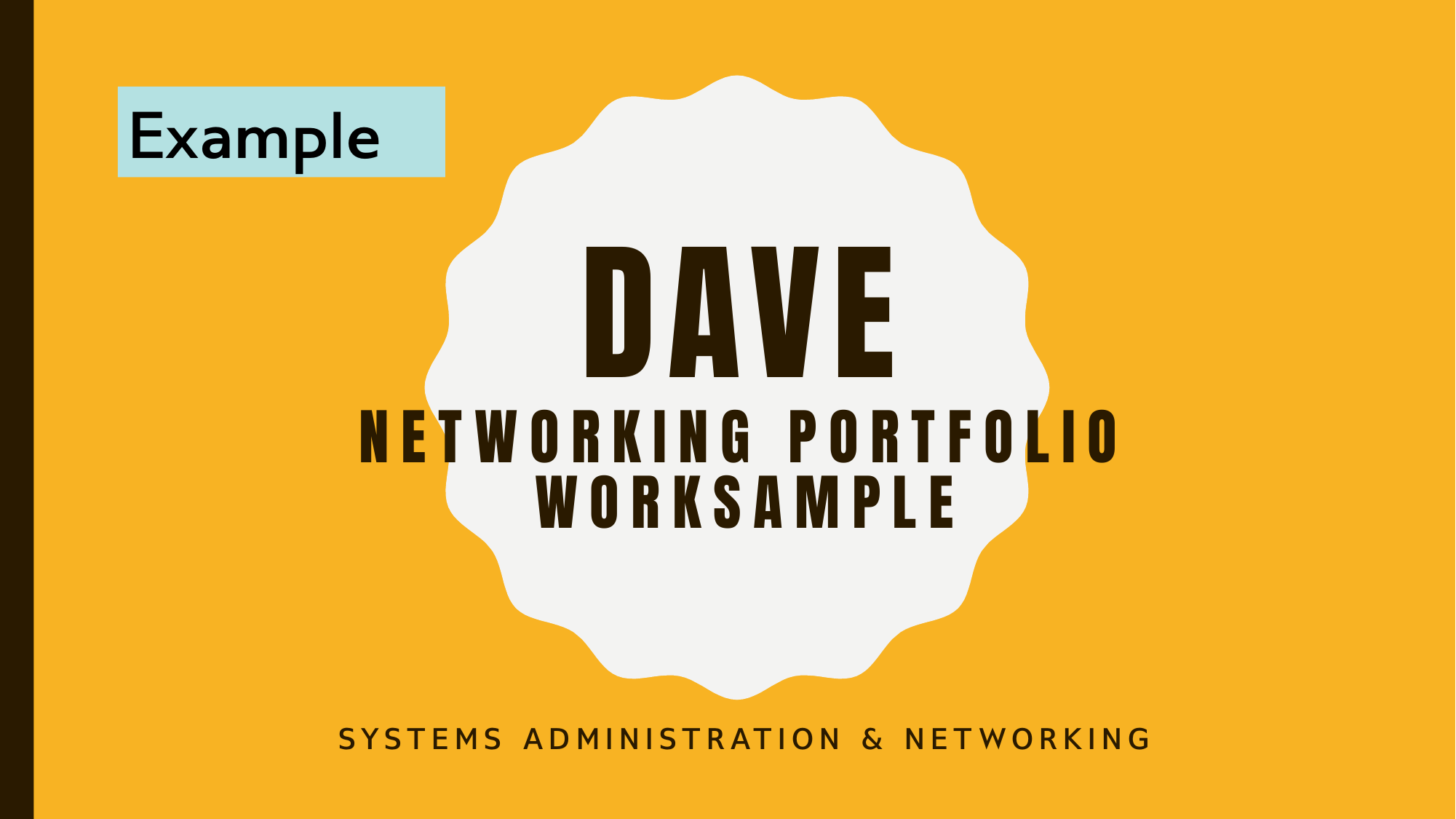

Example
# Dave Networking portfolio Worksample
Systems administration & networking